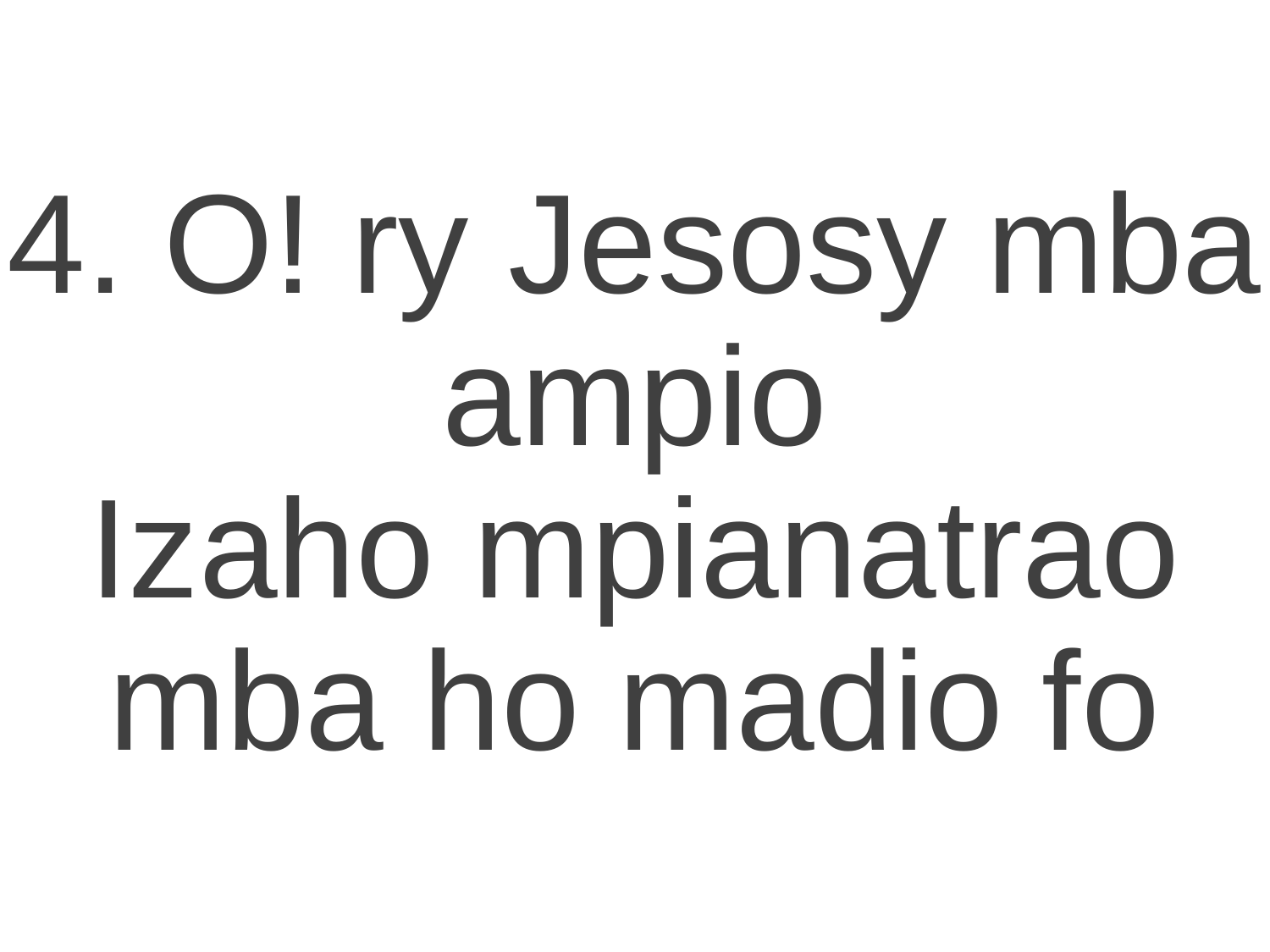

4. O! ry Jesosy mba ampio
Izaho mpianatrao mba ho madio fo